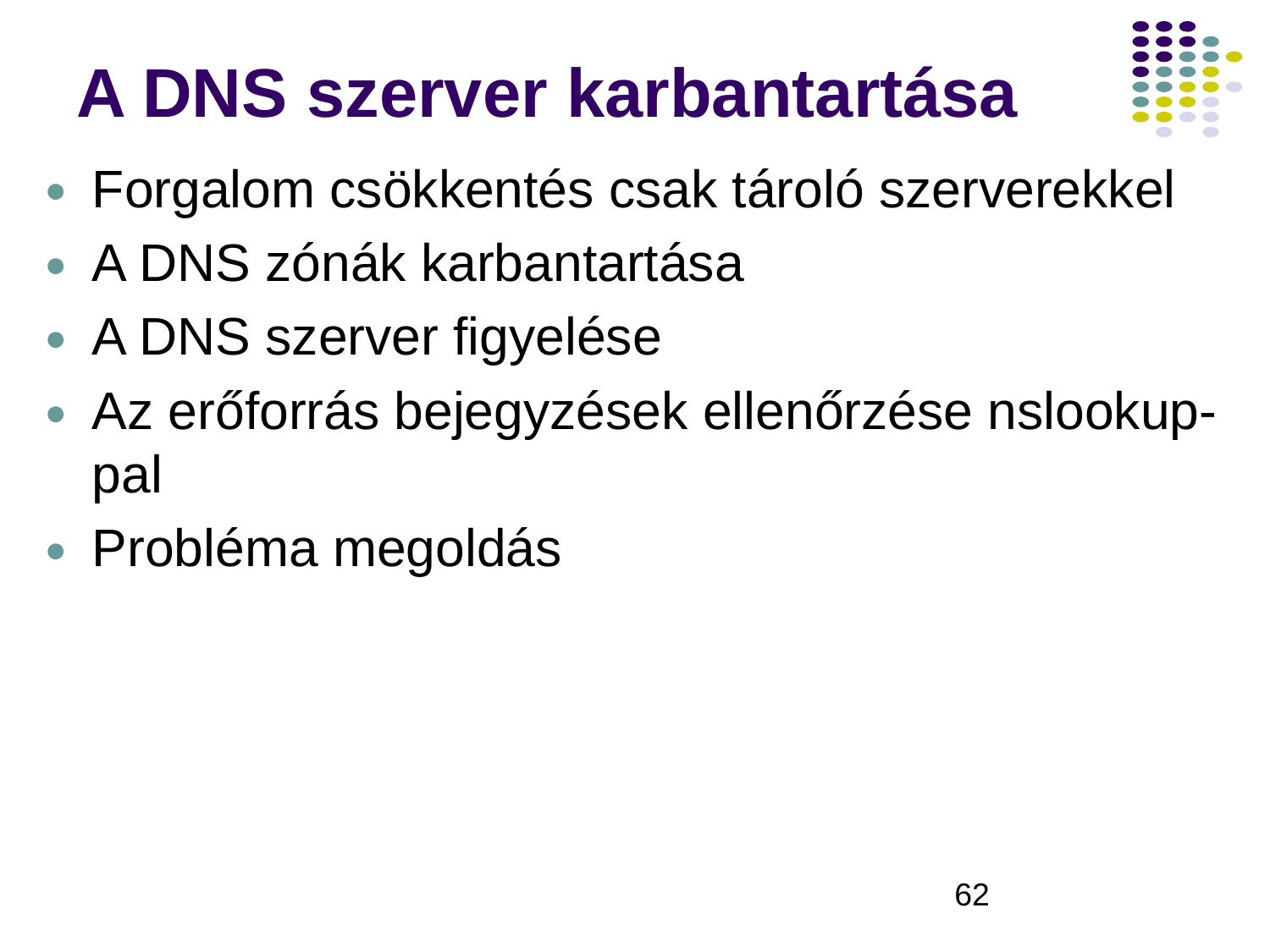

# A DNS szerver karbantartása
Forgalom csökkentés csak tároló szerverekkel
A DNS zónák karbantartása
A DNS szerver figyelése
Az erőforrás bejegyzések ellenőrzése nslookup-pal
Probléma megoldás
62